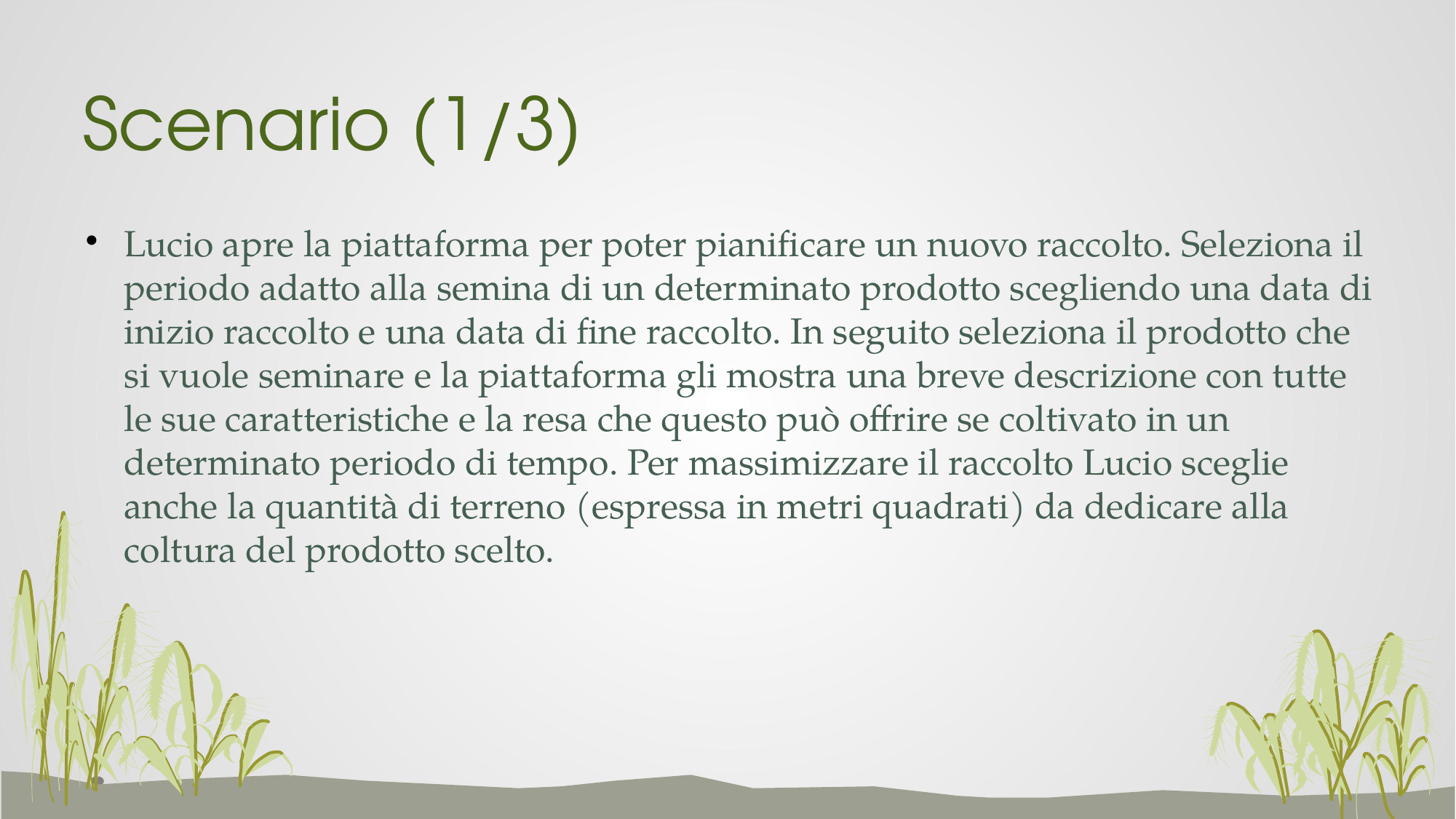

Scenario (1/3)
Lucio apre la piattaforma per poter pianificare un nuovo raccolto. Seleziona il periodo adatto alla semina di un determinato prodotto scegliendo una data di inizio raccolto e una data di fine raccolto. In seguito seleziona il prodotto che si vuole seminare e la piattaforma gli mostra una breve descrizione con tutte le sue caratteristiche e la resa che questo può offrire se coltivato in un determinato periodo di tempo. Per massimizzare il raccolto Lucio sceglie anche la quantità di terreno (espressa in metri quadrati) da dedicare alla coltura del prodotto scelto.